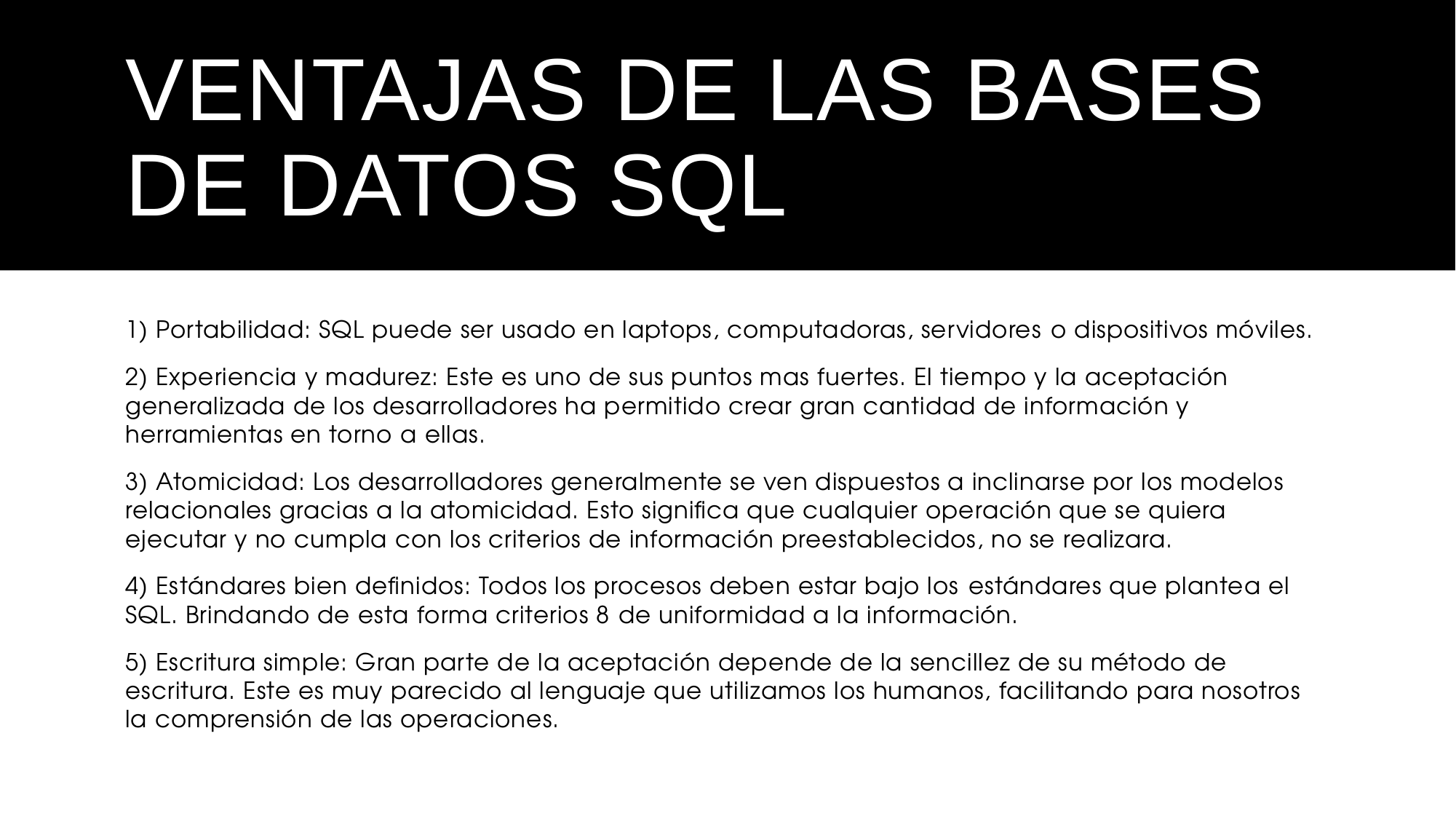

# Ventajas de las Bases de Datos SQL
1) Portabilidad: SQL puede ser usado en laptops, computadoras, servidores o dispositivos móviles.
2) Experiencia y madurez: Este es uno de sus puntos mas fuertes. El tiempo y la aceptación generalizada de los desarrolladores ha permitido crear gran cantidad de información y herramientas en torno a ellas.
3) Atomicidad: Los desarrolladores generalmente se ven dispuestos a inclinarse por los modelos relacionales gracias a la atomicidad. Esto significa que cualquier operación que se quiera ejecutar y no cumpla con los criterios de información preestablecidos, no se realizara.
4) Estándares bien definidos: Todos los procesos deben estar bajo los estándares que plantea el SQL. Brindando de esta forma criterios 8 de uniformidad a la información.
5) Escritura simple: Gran parte de la aceptación depende de la sencillez de su método de escritura. Este es muy parecido al lenguaje que utilizamos los humanos, facilitando para nosotros la comprensión de las operaciones.